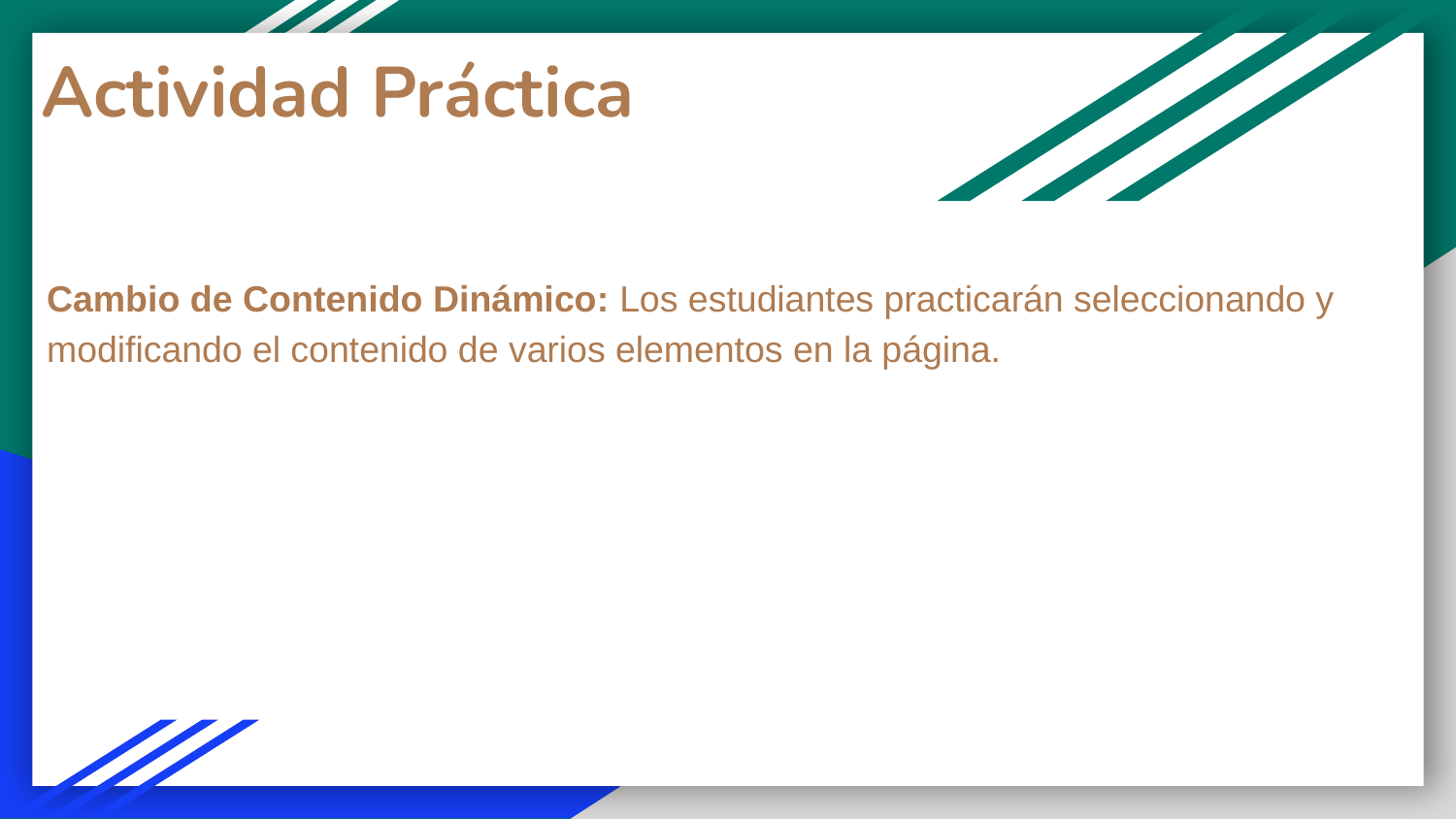

Actividad Práctica

Cambio de Contenido Dinámico: Los estudiantes practicarán seleccionando y modificando el contenido de varios elementos en la página.